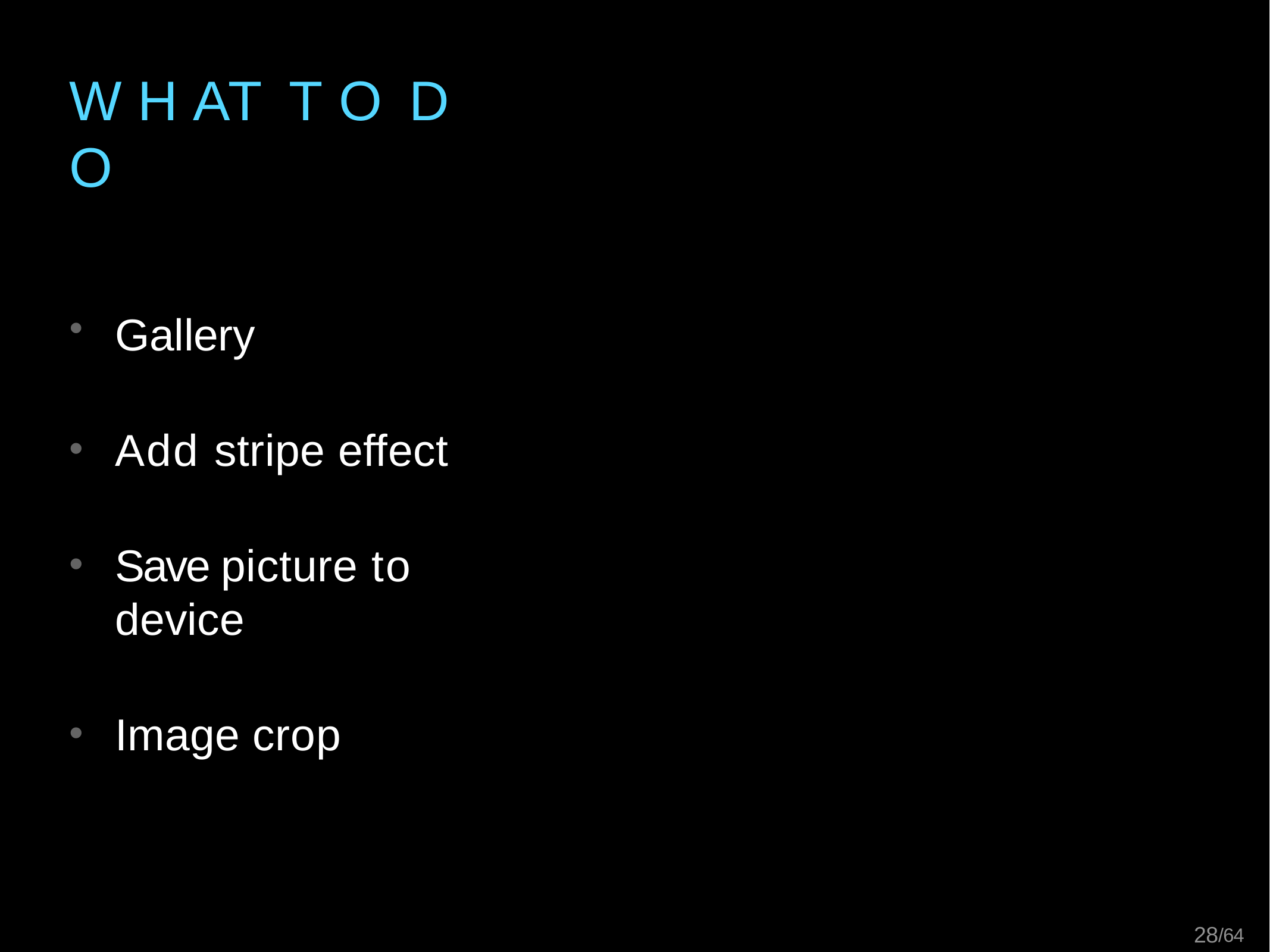

# W H AT	T O	D O
Gallery

Add stripe effect

Save picture to device

Image crop
28/64